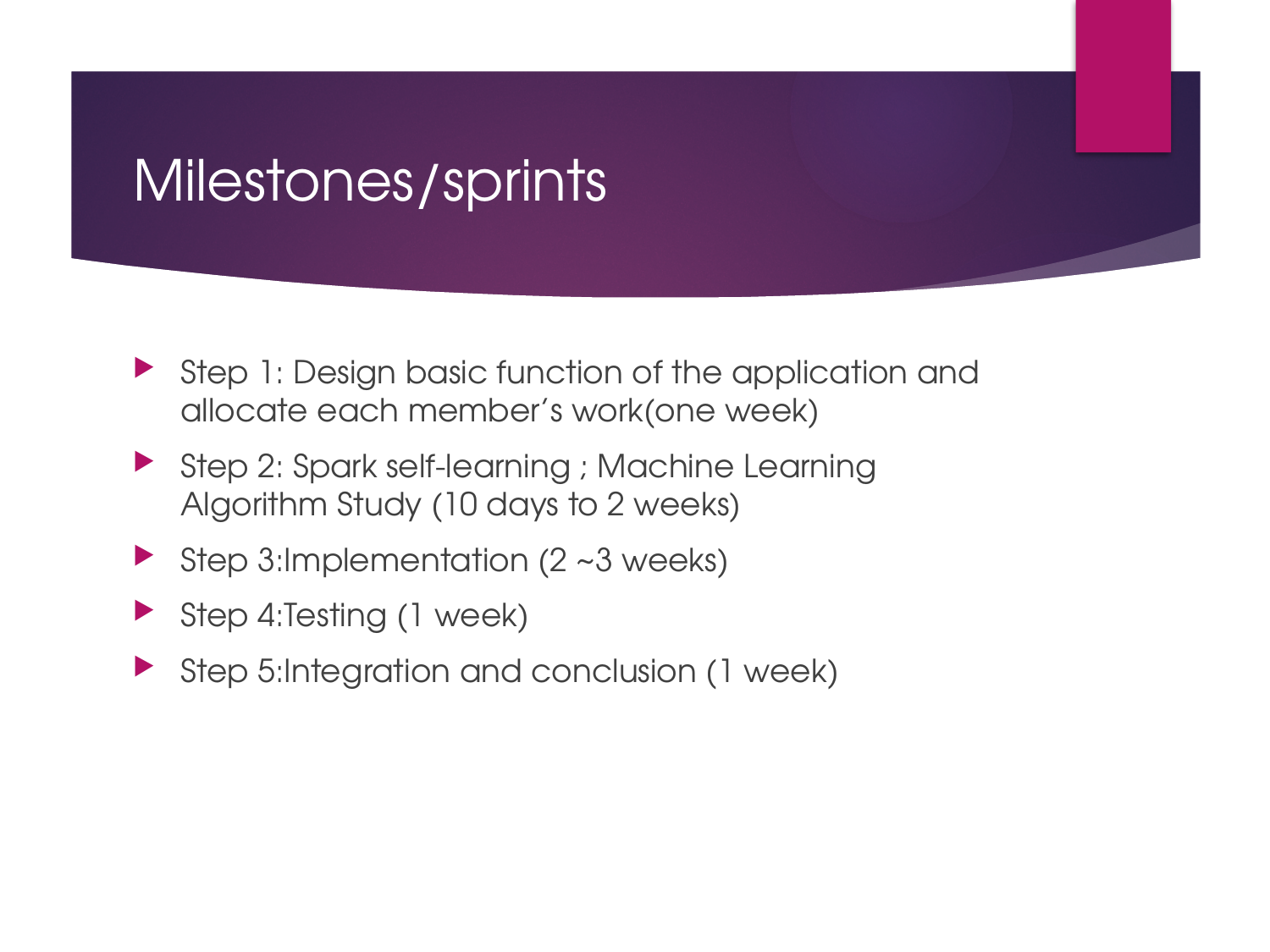

# Milestones/sprints
Step 1: Design basic function of the application and allocate each member’s work(one week)
Step 2: Spark self-learning ; Machine Learning Algorithm Study (10 days to 2 weeks)
Step 3:Implementation (2 ~3 weeks)
Step 4:Testing (1 week)
Step 5:Integration and conclusion (1 week)